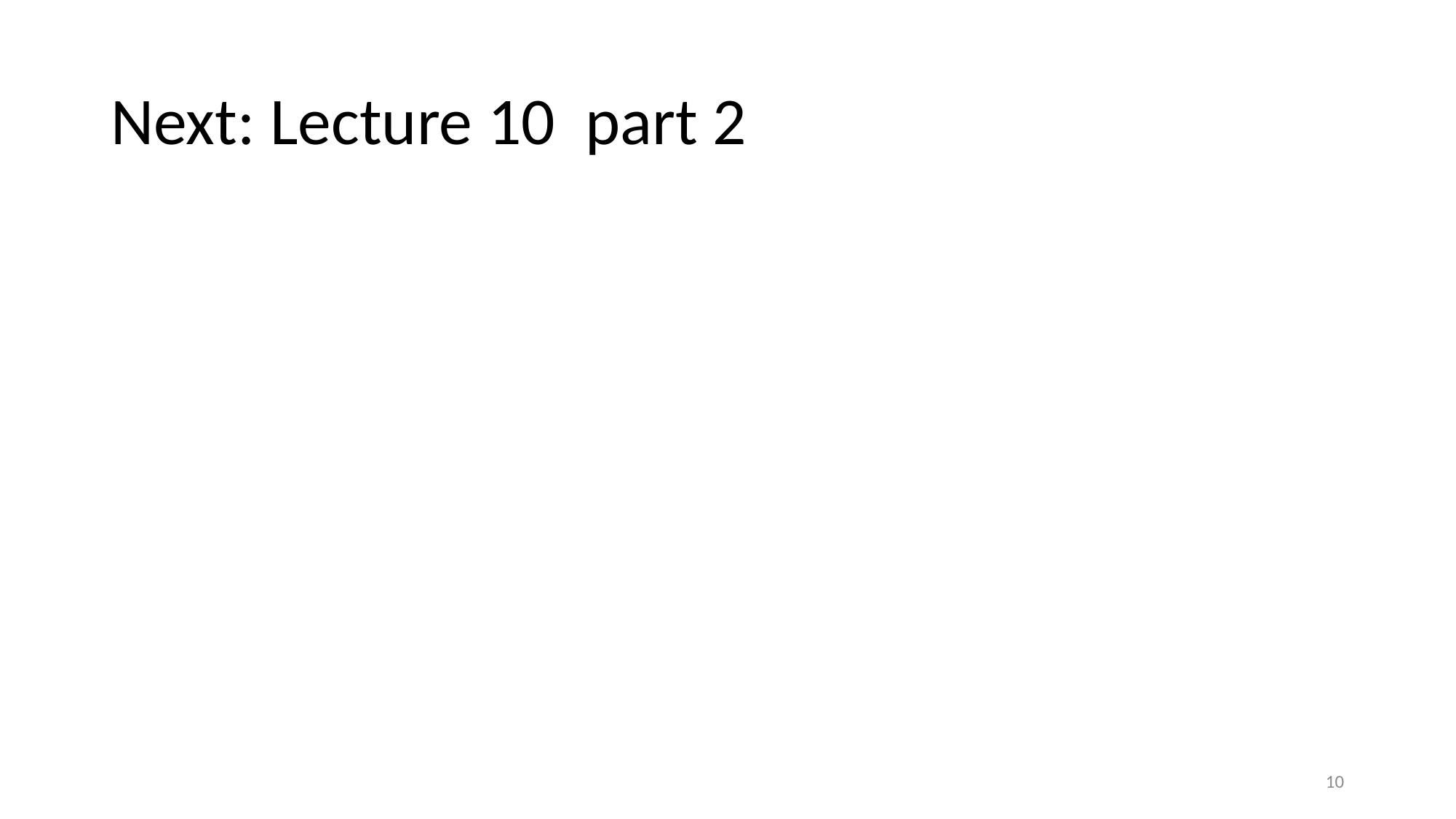

# Next: Lecture 10  part 2

10